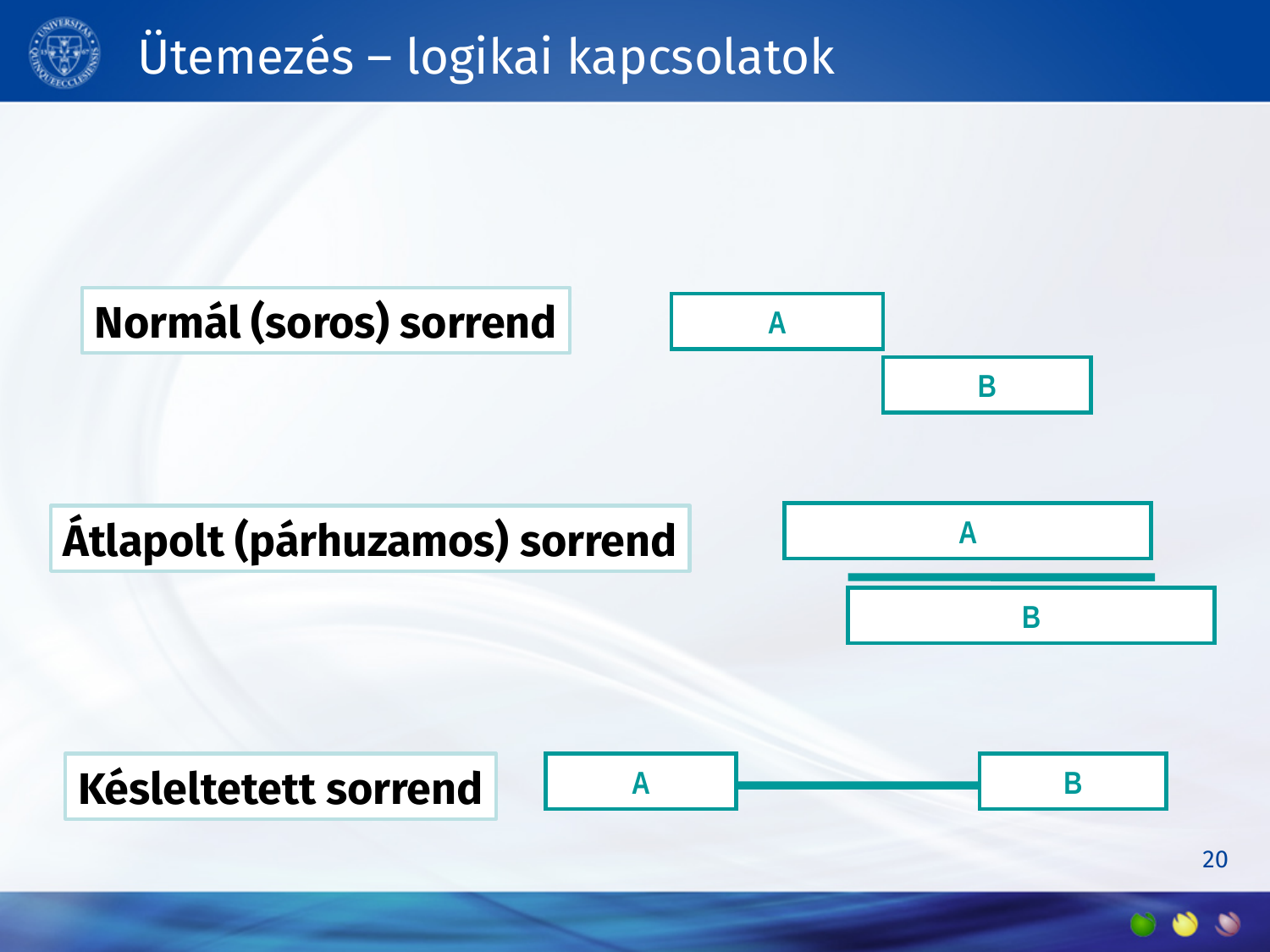

# Ütemezés – logikai kapcsolatok
Normál (soros) sorrend
A
B
A
Átlapolt (párhuzamos) sorrend

B
Késleltetett sorrend
A
B

20